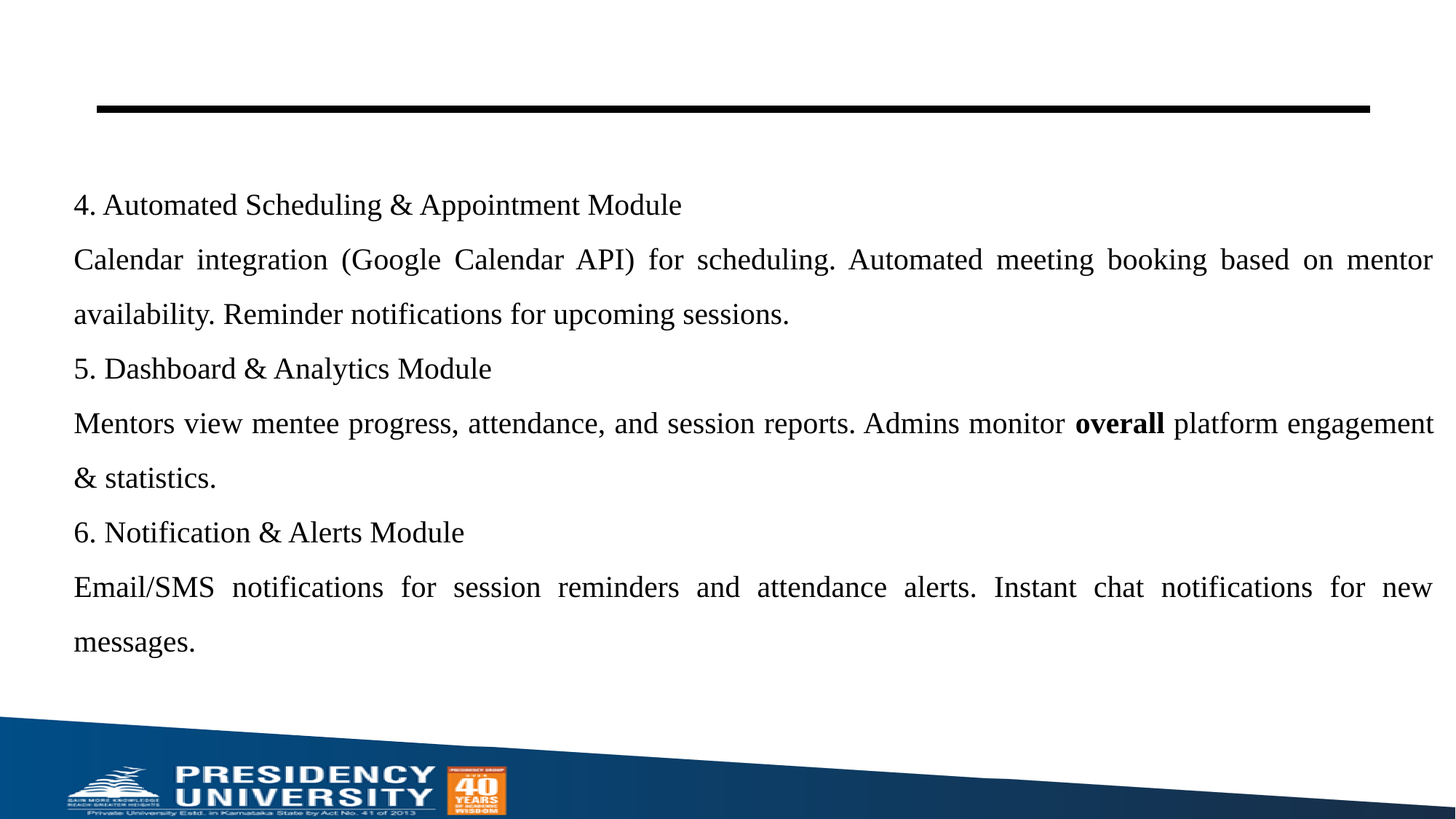

4. Automated Scheduling & Appointment Module
Calendar integration (Google Calendar API) for scheduling. Automated meeting booking based on mentor availability. Reminder notifications for upcoming sessions.
5. Dashboard & Analytics Module
Mentors view mentee progress, attendance, and session reports. Admins monitor overall platform engagement & statistics.
6. Notification & Alerts Module
Email/SMS notifications for session reminders and attendance alerts. Instant chat notifications for new messages.